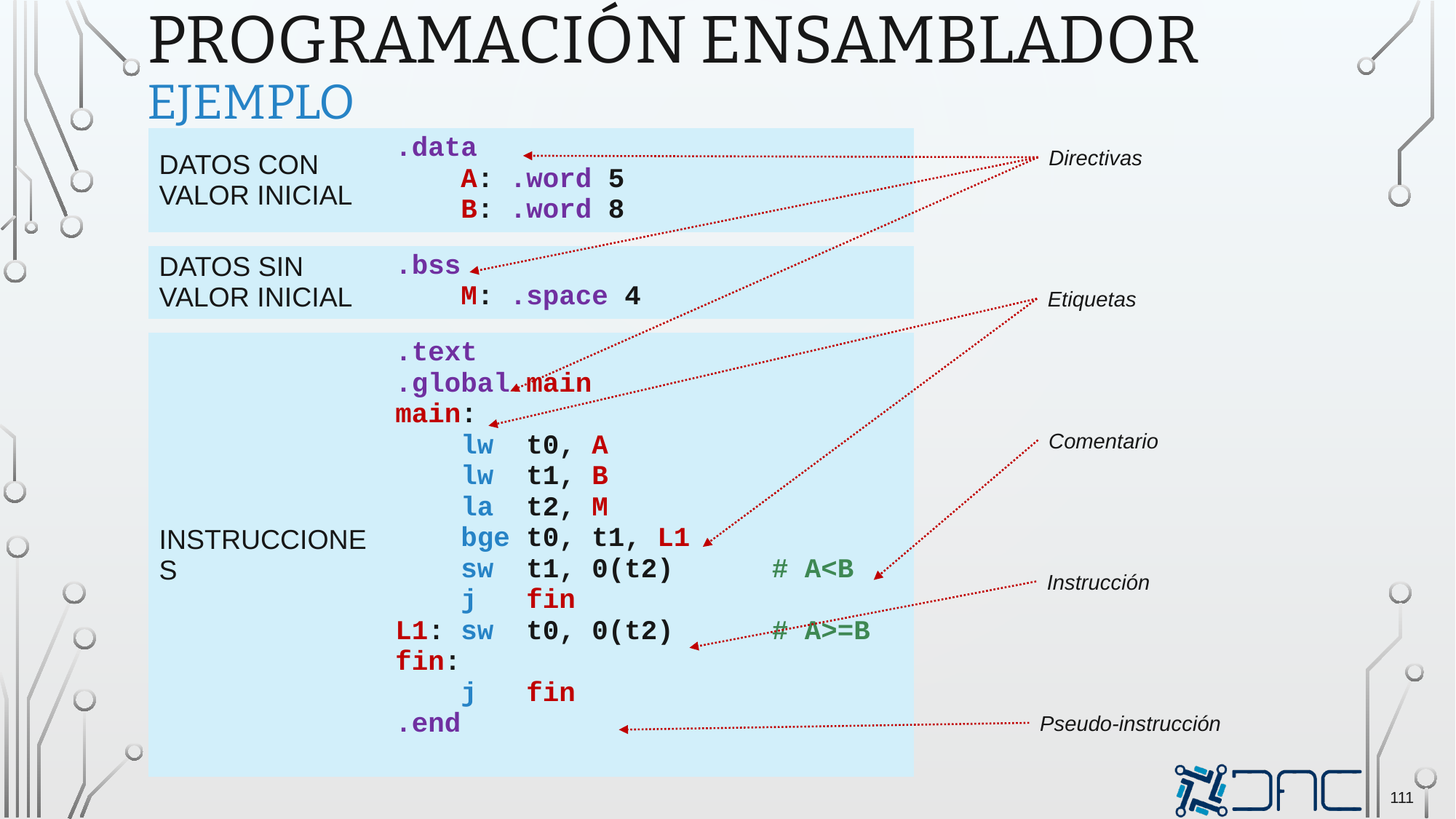

# Programación ensamblador ejemplo
| DATOS CON VALOR INICIAL | .data A: .word 5 B: .word 8 |
| --- | --- |
|  |  |
| DATOS SIN VALOR INICIAL | .bss M: .space 4 |
|  |  |
| INSTRUCCIONES | .text .global main main: lw t0, A lw t1, B la t2, M bge t0, t1, L1 sw t1, 0(t2) # A<B j fin L1: sw t0, 0(t2) # A>=B fin: j fin .end |
|  |  |
Directivas
Etiquetas
Comentario
Instrucción
Pseudo-instrucción
111